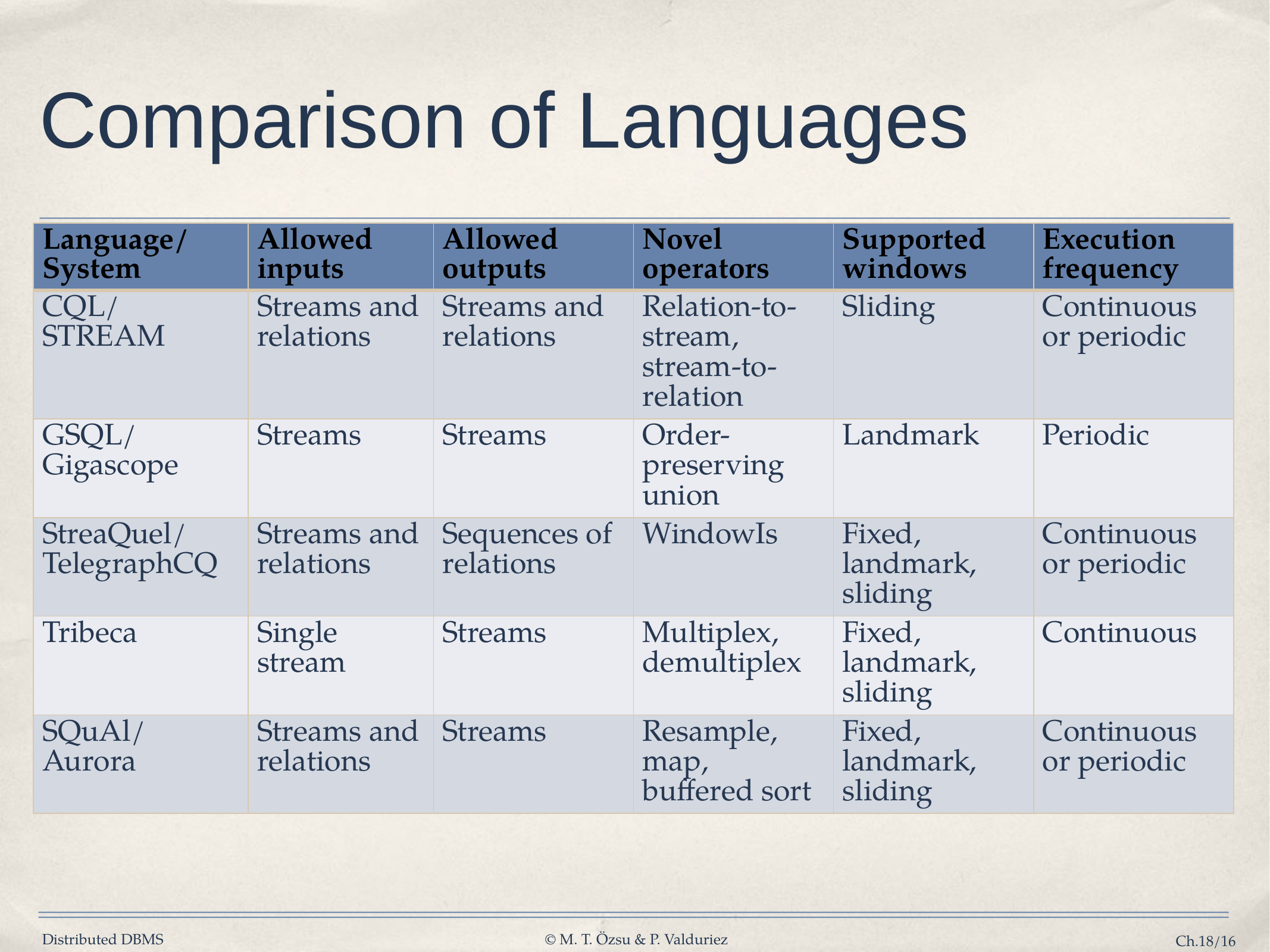

# Comparison of Languages
| Language/System | Allowed inputs | Allowed outputs | Novel operators | Supported windows | Execution frequency |
| --- | --- | --- | --- | --- | --- |
| CQL/STREAM | Streams and relations | Streams and relations | Relation-to-stream, stream-to-relation | Sliding | Continuous or periodic |
| GSQL/ Gigascope | Streams | Streams | Order-preserving union | Landmark | Periodic |
| StreaQuel/ TelegraphCQ | Streams and relations | Sequences of relations | WindowIs | Fixed, landmark, sliding | Continuous or periodic |
| Tribeca | Single stream | Streams | Multiplex, demultiplex | Fixed, landmark, sliding | Continuous |
| SQuAl/Aurora | Streams and relations | Streams | Resample, map, buffered sort | Fixed, landmark, sliding | Continuous or periodic |